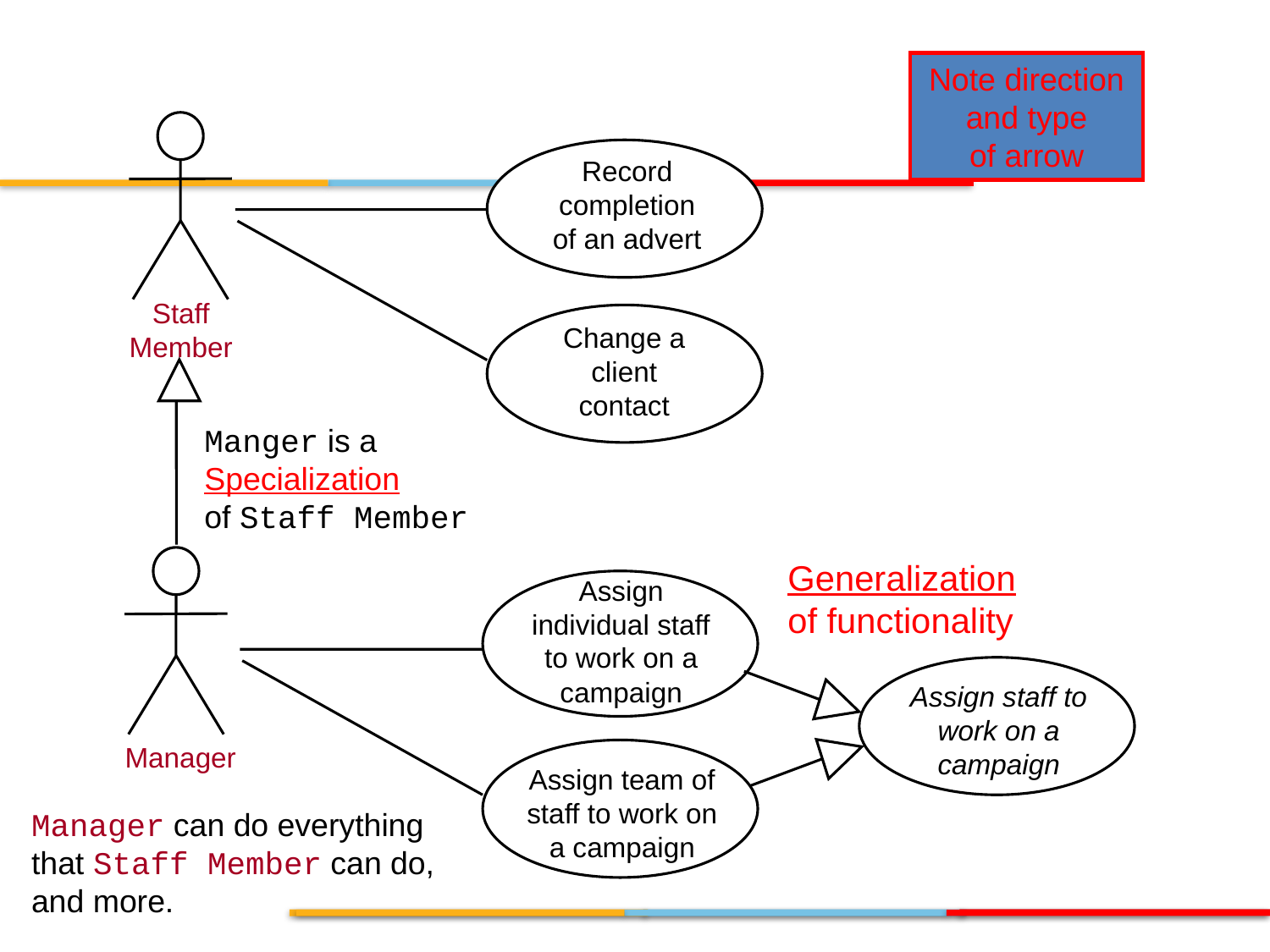

Note direction
and type
of arrow

Record completion
of an advert

Staff
Member

Change a client
contact

Manger is a
Specialization
of Staff Member

Generalization
of functionality

Assign individual staff to work on a campaign

Assign staff to work on a campaign

Manager

Assign team of staff to work on a campaign
Manager can do everything
that Staff Member can do, and more.